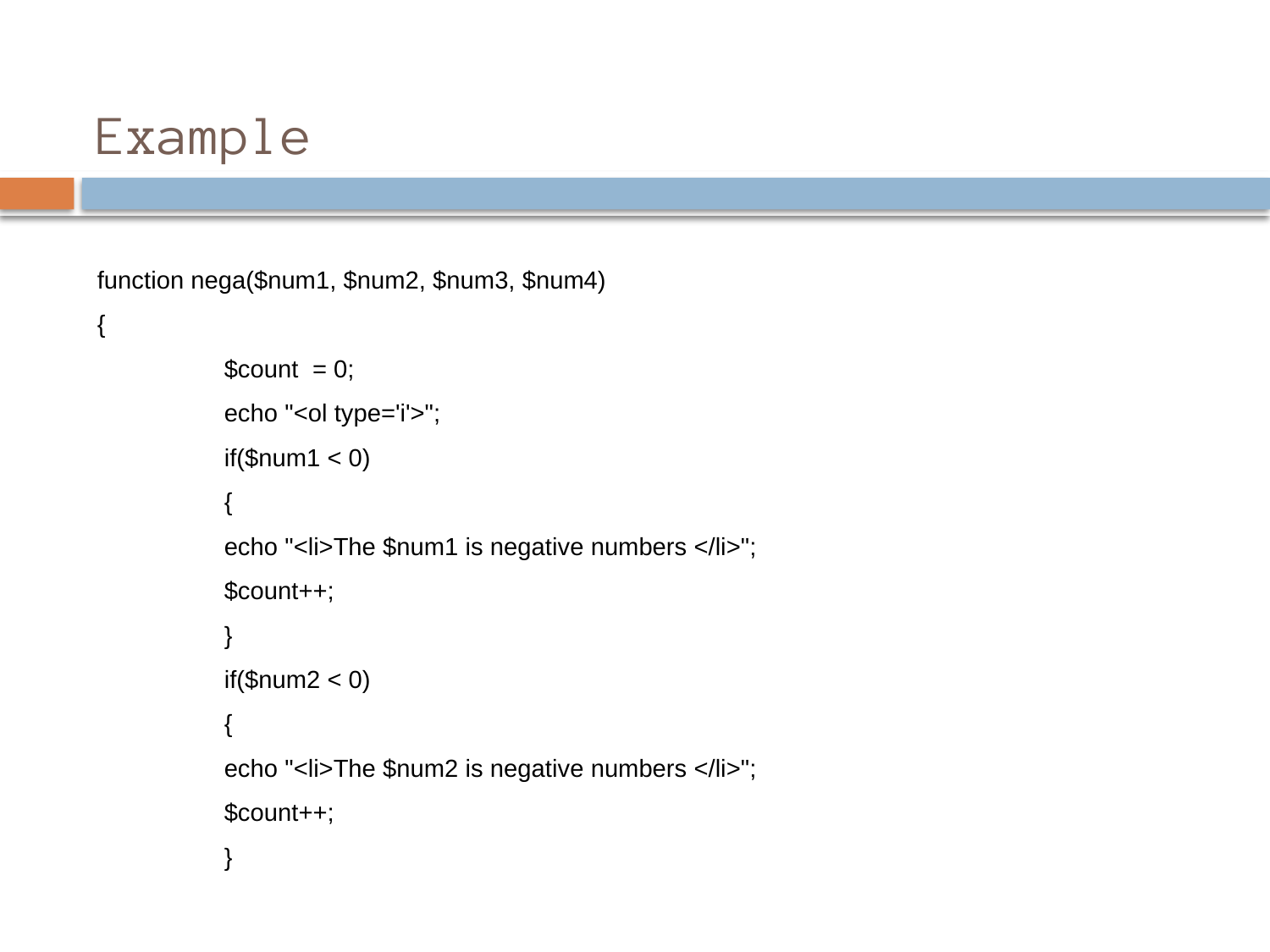

# Example
function nega($num1, $num2, $num3, $num4)
{
	$count  = 0;
	echo "<ol type='i'>";
	if($num1 < 0)
	{
	echo "<li>The $num1 is negative numbers </li>";
	$count++;
	}
	if($num2 < 0)
	{
	echo "<li>The $num2 is negative numbers </li>";
	$count++;
	}